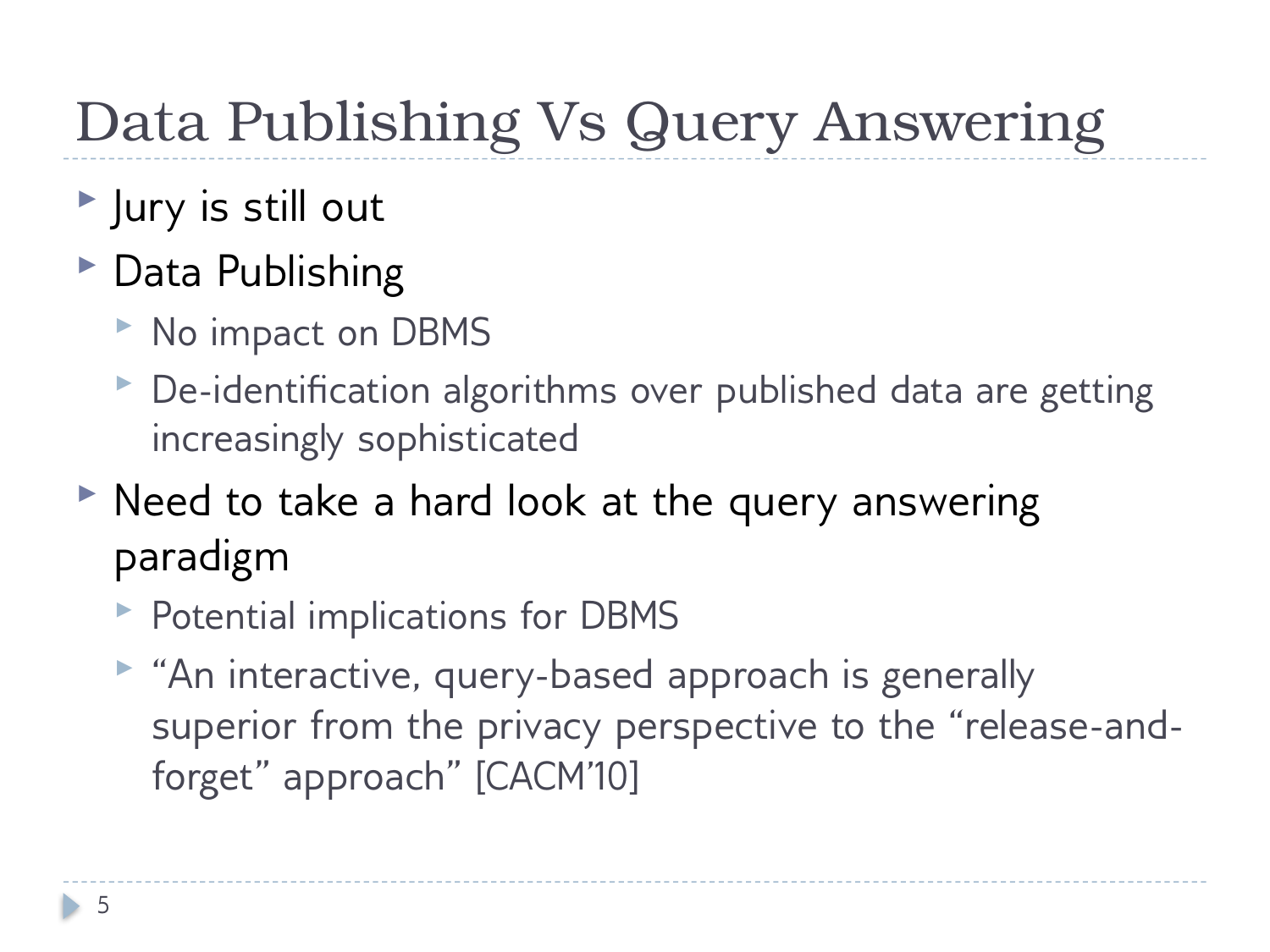

# Data Publishing Vs Query Answering
Jury is still out
Data Publishing
No impact on DBMS
De-identification algorithms over published data are getting increasingly sophisticated
Need to take a hard look at the query answering paradigm
Potential implications for DBMS
“An interactive, query-based approach is generally superior from the privacy perspective to the “release-and-forget” approach” [CACM’10]
5